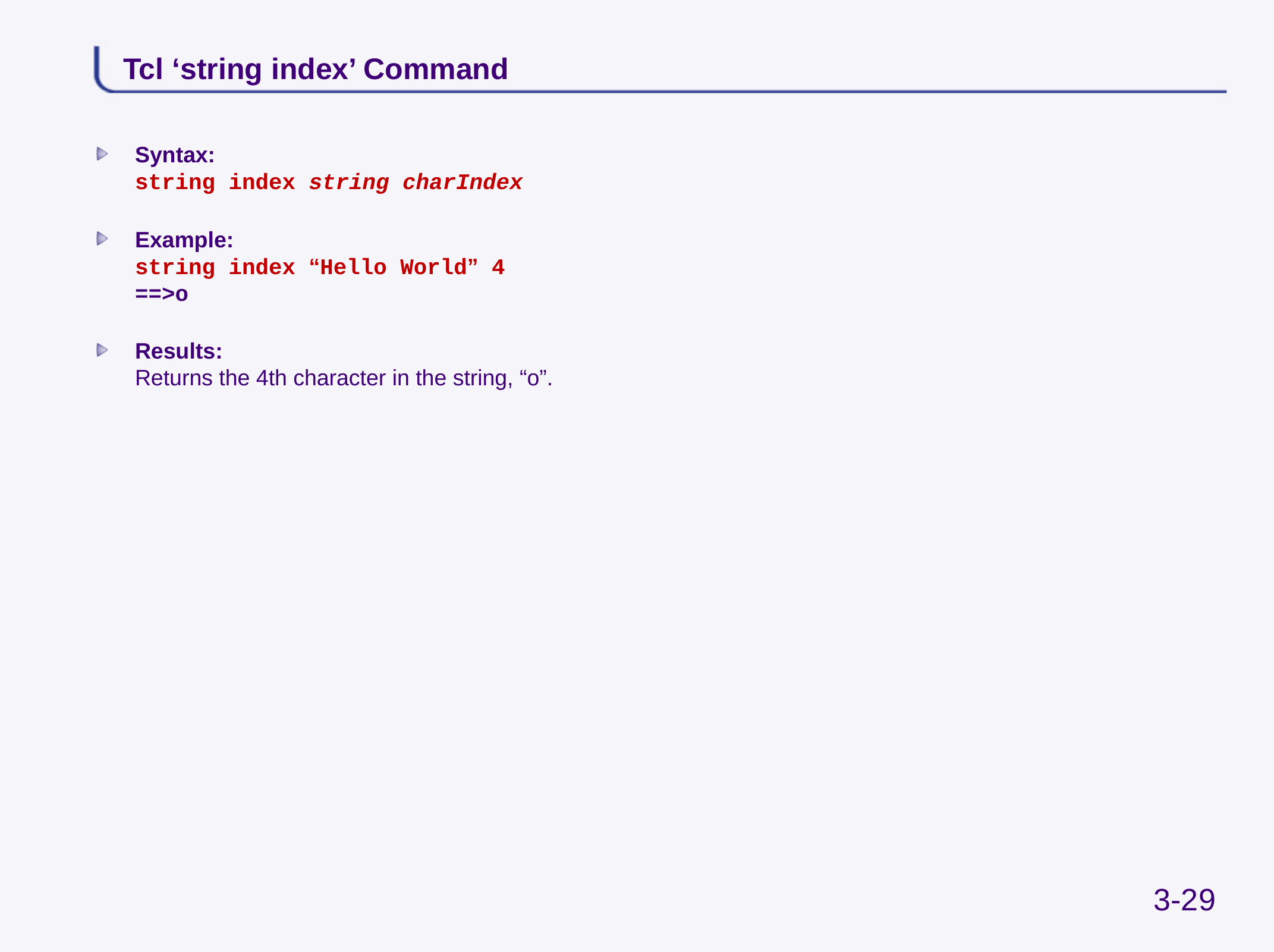

# Tcl ‘string index’ Command
Syntax:
string index string charIndex
Example:
string index “Hello World” 4
==>o
Results:
Returns the 4th character in the string, “o”.
3-29